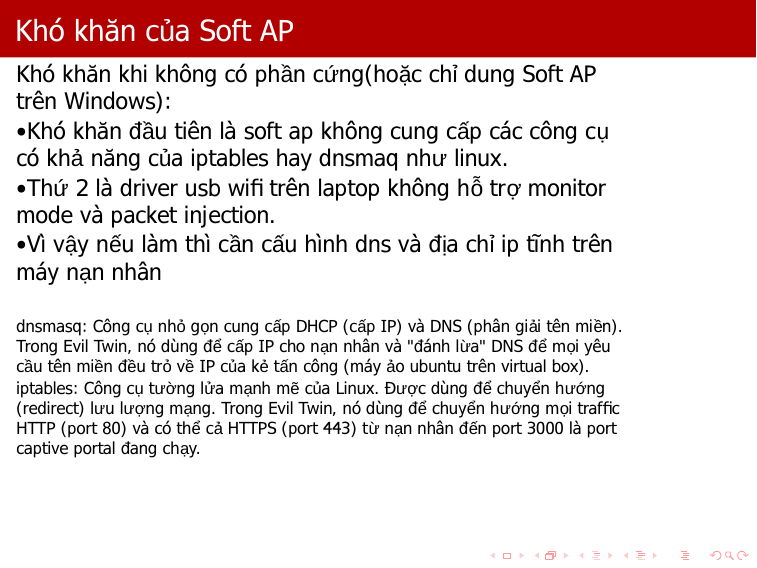

Khó khăn của Soft AP
Khó khăn khi không có phần cứng(hoặc chỉ dung Soft AP trên Windows):
•Khó khăn đầu tiên là soft ap không cung cấp các công cụ có khả năng của iptables hay dnsmaq như linux.
•Thứ 2 là driver usb wifi trên laptop không hỗ trợ monitor mode và packet injection.
•Vì vậy nếu làm thì cần cấu hình dns và địa chỉ ip tĩnh trên máy nạn nhân

dnsmasq: Công cụ nhỏ gọn cung cấp DHCP (cấp IP) và DNS (phân giải tên miền). Trong Evil Twin, nó dùng để cấp IP cho nạn nhân và "đánh lừa" DNS để mọi yêu cầu tên miền đều trỏ về IP của kẻ tấn công (máy ảo ubuntu trên virtual box).
iptables: Công cụ tường lửa mạnh mẽ của Linux. Được dùng để chuyển hướng (redirect) lưu lượng mạng. Trong Evil Twin, nó dùng để chuyển hướng mọi traffic HTTP (port 80) và có thể cả HTTPS (port 443) từ nạn nhân đến port 3000 là port captive portal đang chạy.